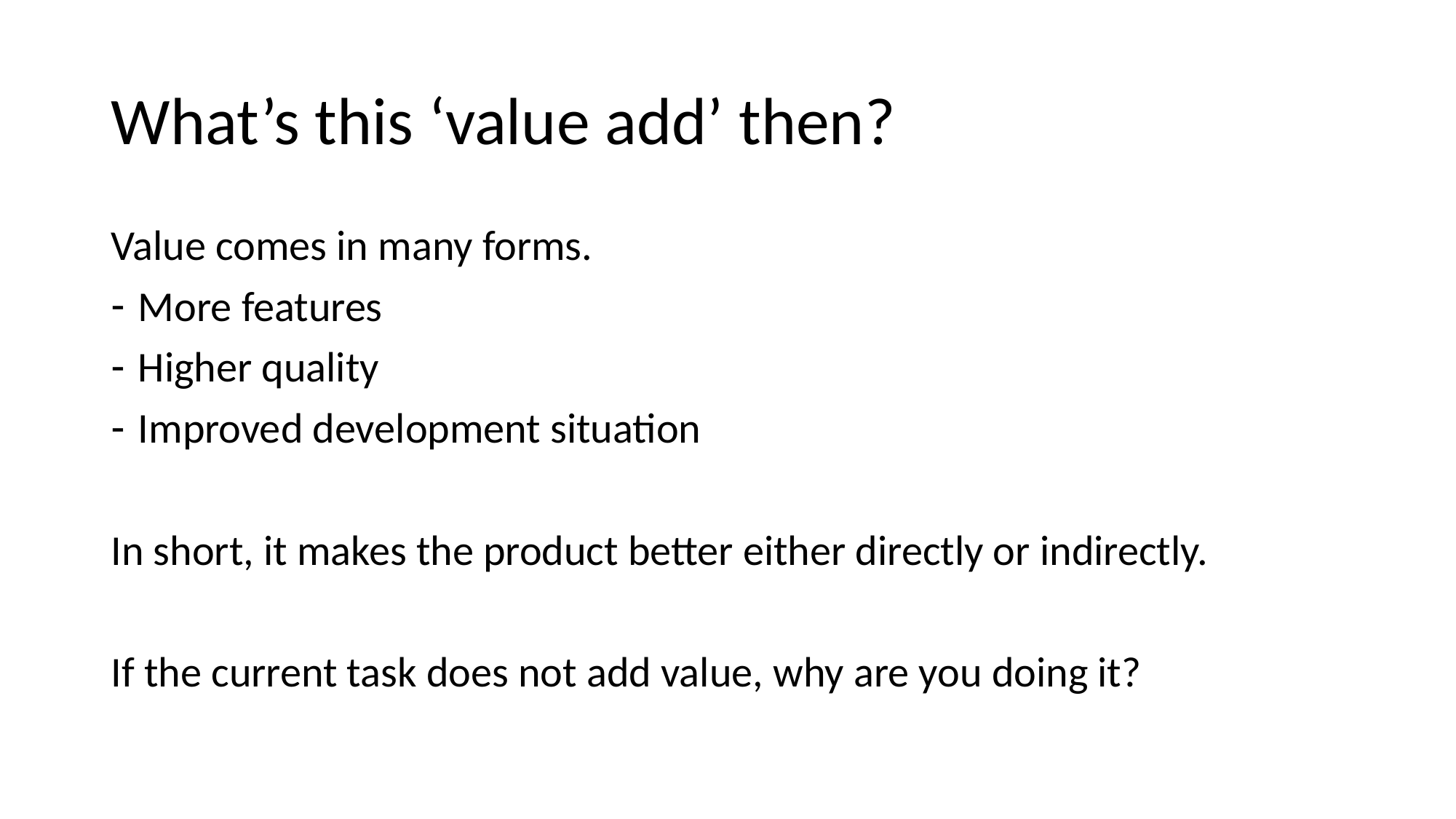

# What’s this ‘value add’ then?
Value comes in many forms.
More features
Higher quality
Improved development situation

In short, it makes the product better either directly or indirectly.

If the current task does not add value, why are you doing it?